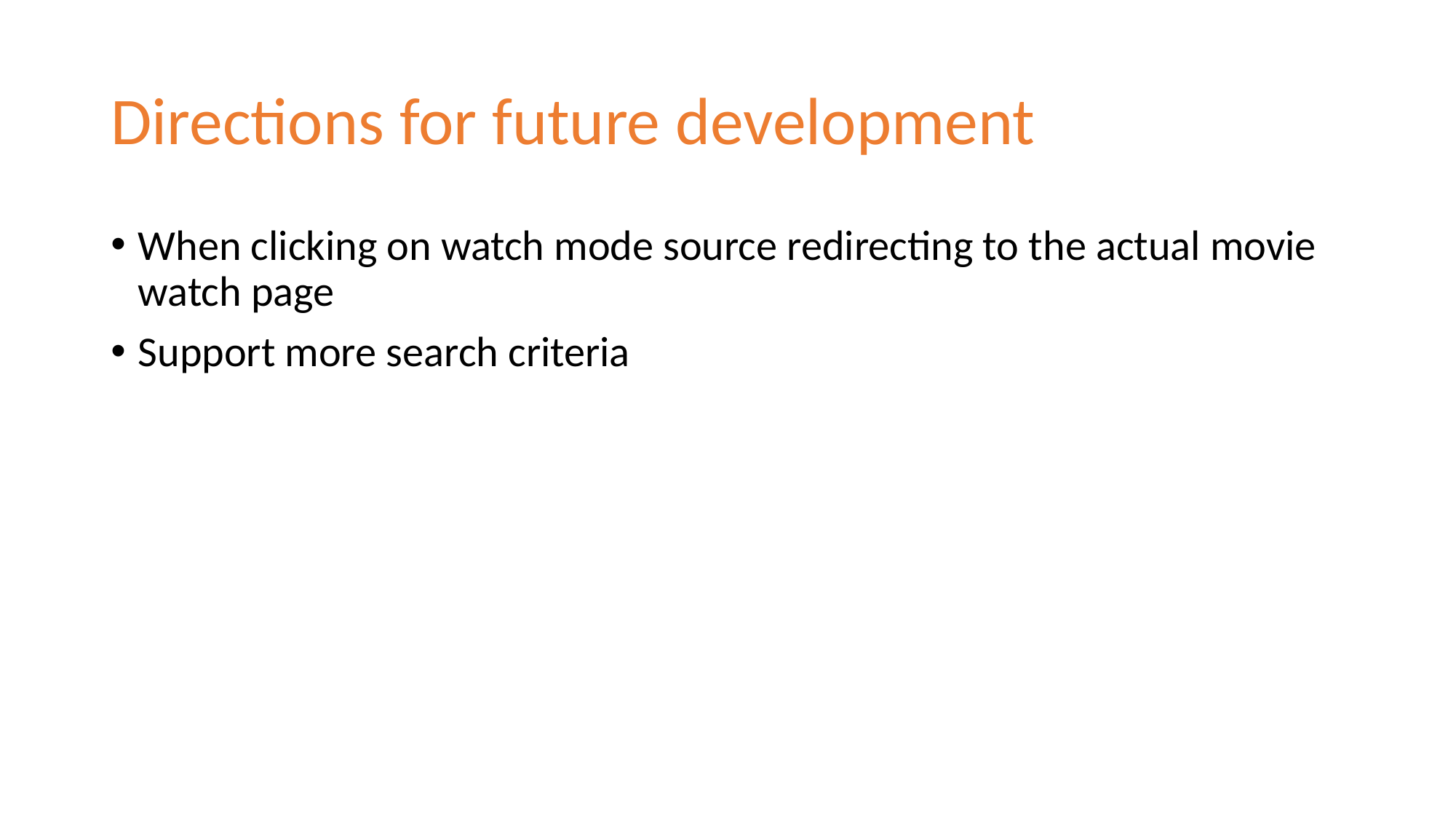

# Directions for future development
When clicking on watch mode source redirecting to the actual movie watch page
Support more search criteria